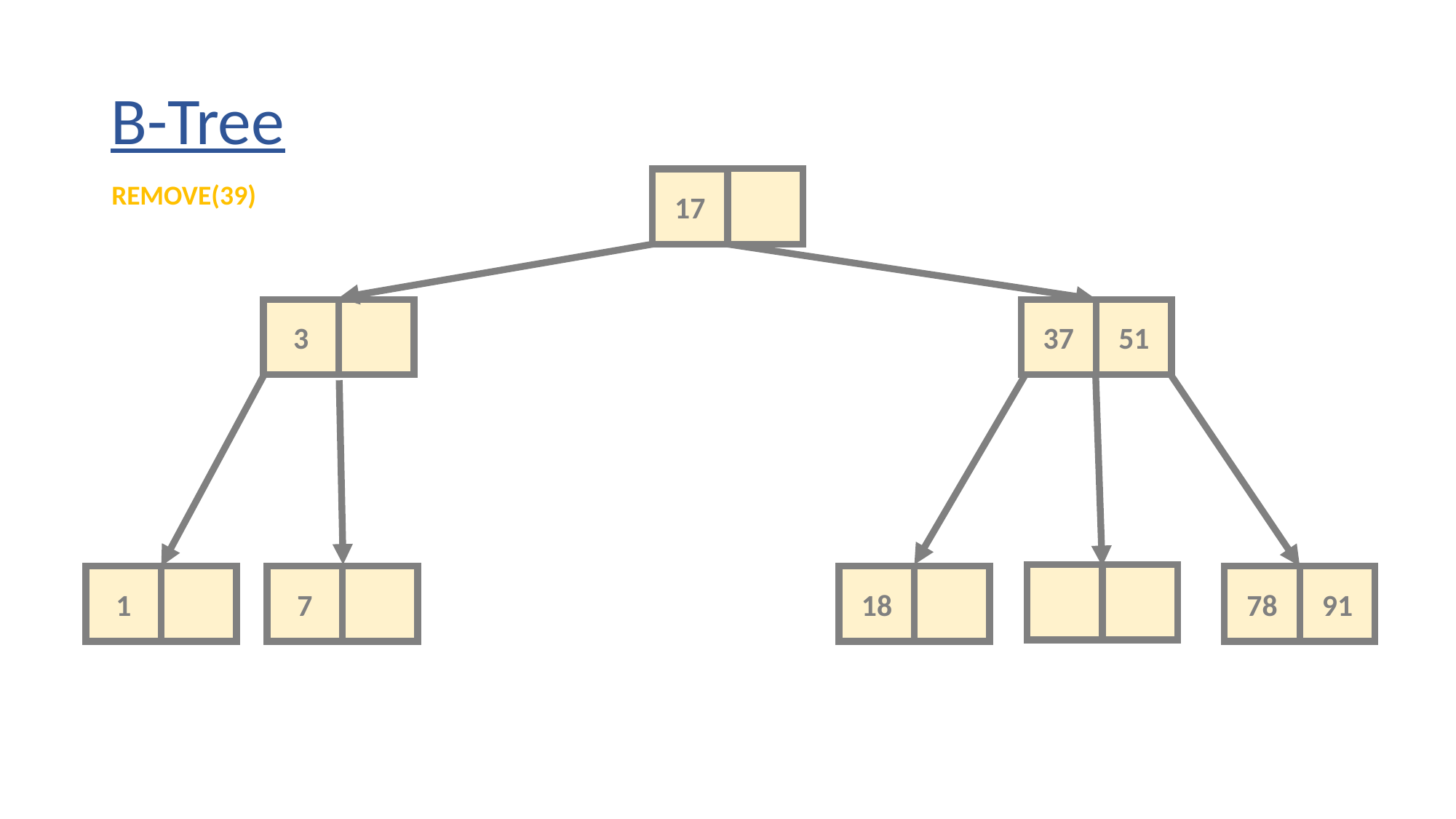

# B-Tree

17
REMOVE(39)

51
3
37

91

78
18

1
7